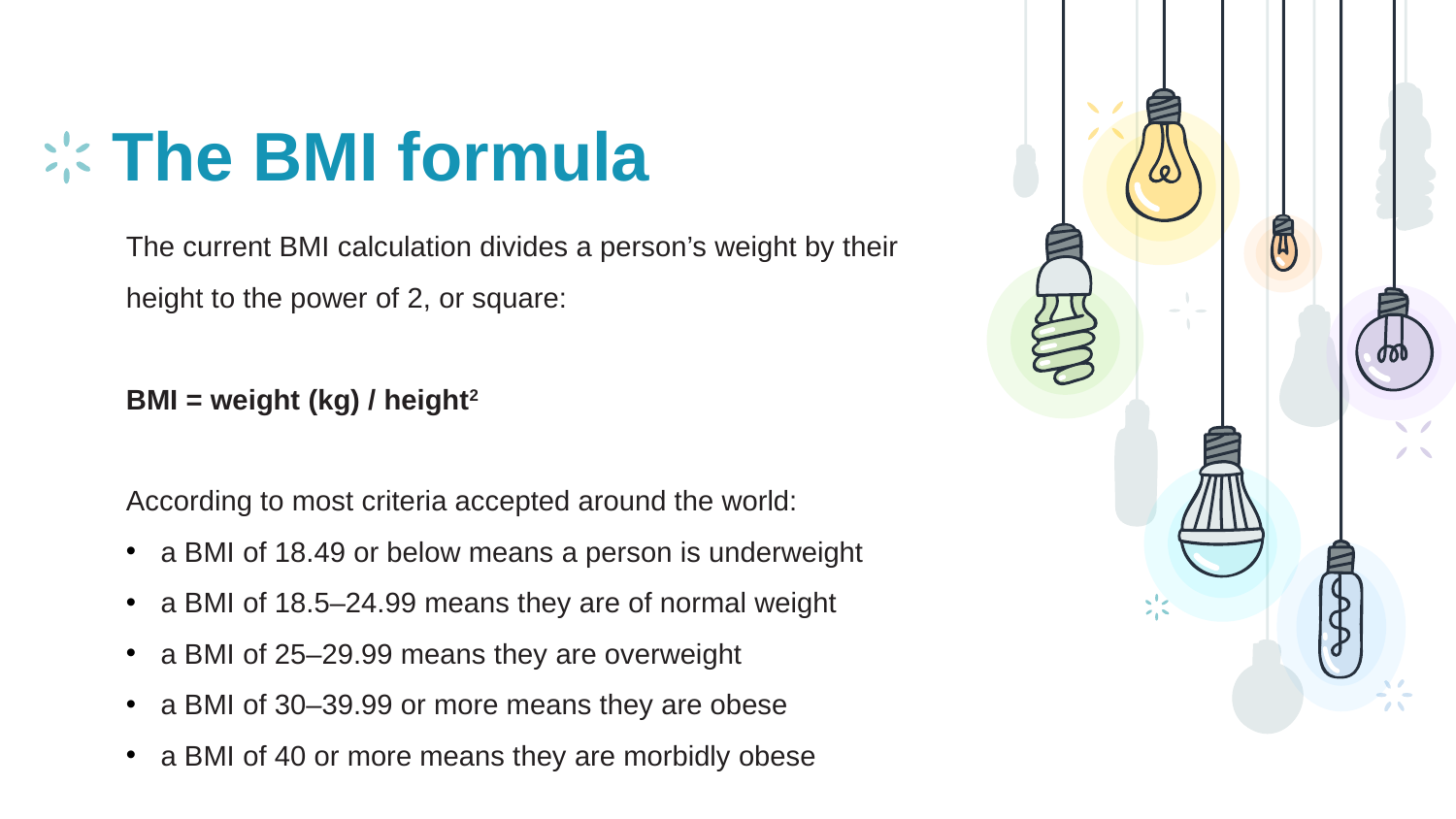

# The BMI formula
The current BMI calculation divides a person’s weight by their height to the power of 2, or square:

BMI = weight (kg) / height2

According to most criteria accepted around the world:
a BMI of 18.49 or below means a person is underweight
a BMI of 18.5–24.99 means they are of normal weight
a BMI of 25–29.99 means they are overweight
a BMI of 30–39.99 or more means they are obese
a BMI of 40 or more means they are morbidly obese